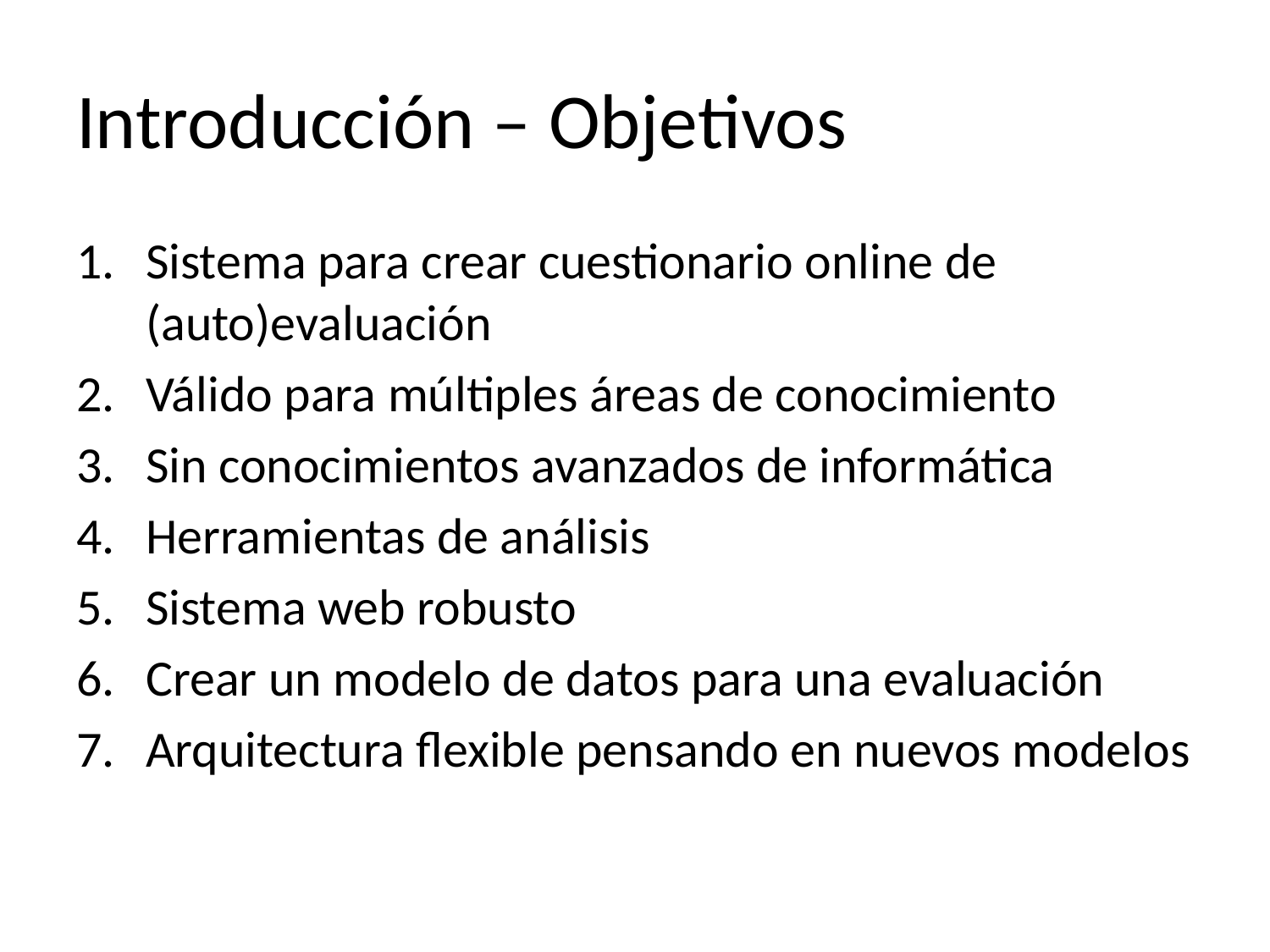

# Introducción – Objetivos
Sistema para crear cuestionario online de (auto)evaluación
Válido para múltiples áreas de conocimiento
Sin conocimientos avanzados de informática
Herramientas de análisis
Sistema web robusto
Crear un modelo de datos para una evaluación
Arquitectura flexible pensando en nuevos modelos